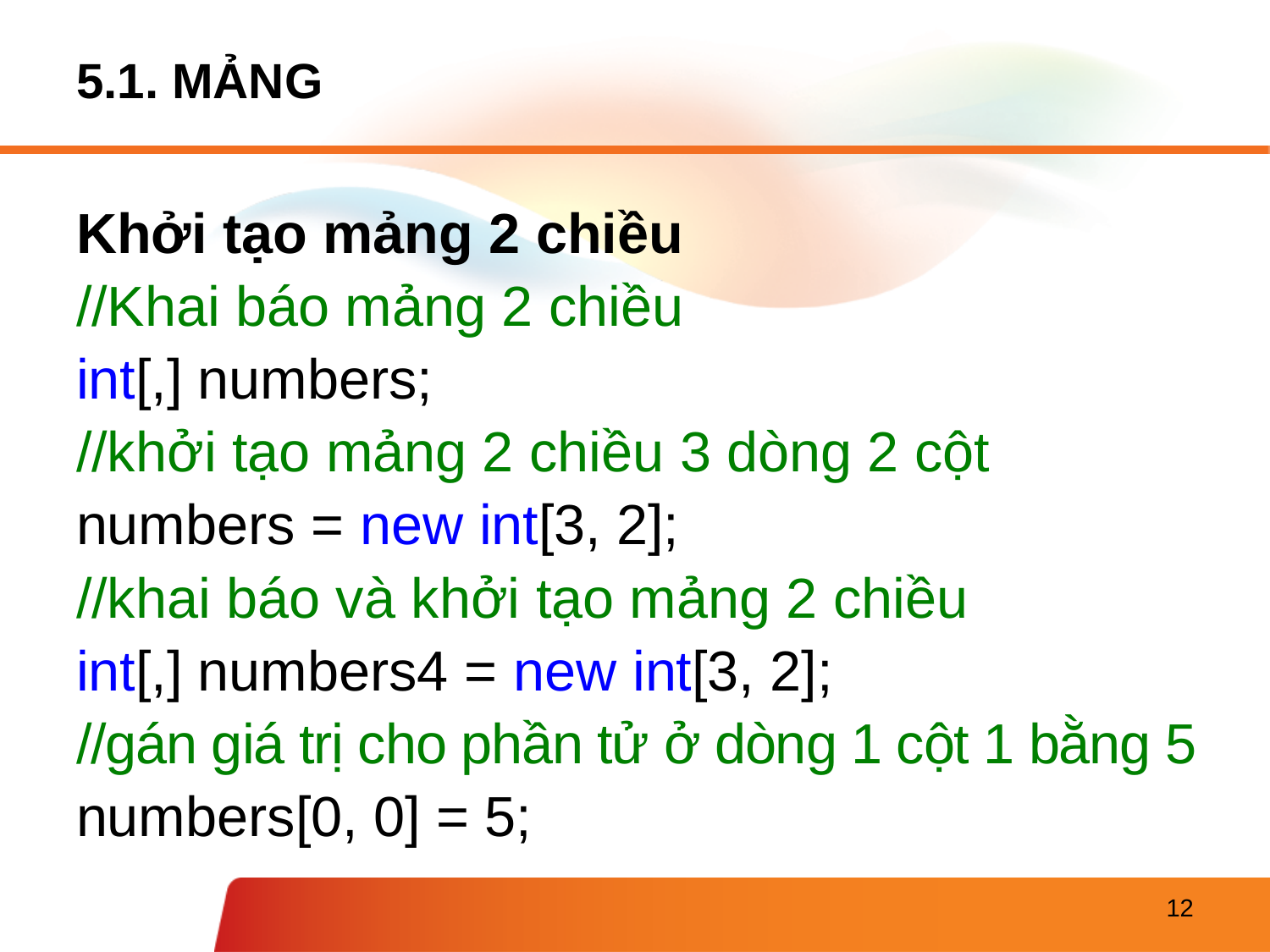

# 5.1. MẢNG
Khởi tạo mảng 2 chiều
//Khai báo mảng 2 chiều
int[,] numbers;
//khởi tạo mảng 2 chiều 3 dòng 2 cột
numbers = new int[3, 2];
//khai báo và khởi tạo mảng 2 chiều
int[,] numbers4 = new int[3, 2];
//gán giá trị cho phần tử ở dòng 1 cột 1 bằng 5
numbers[0, 0] = 5;
12